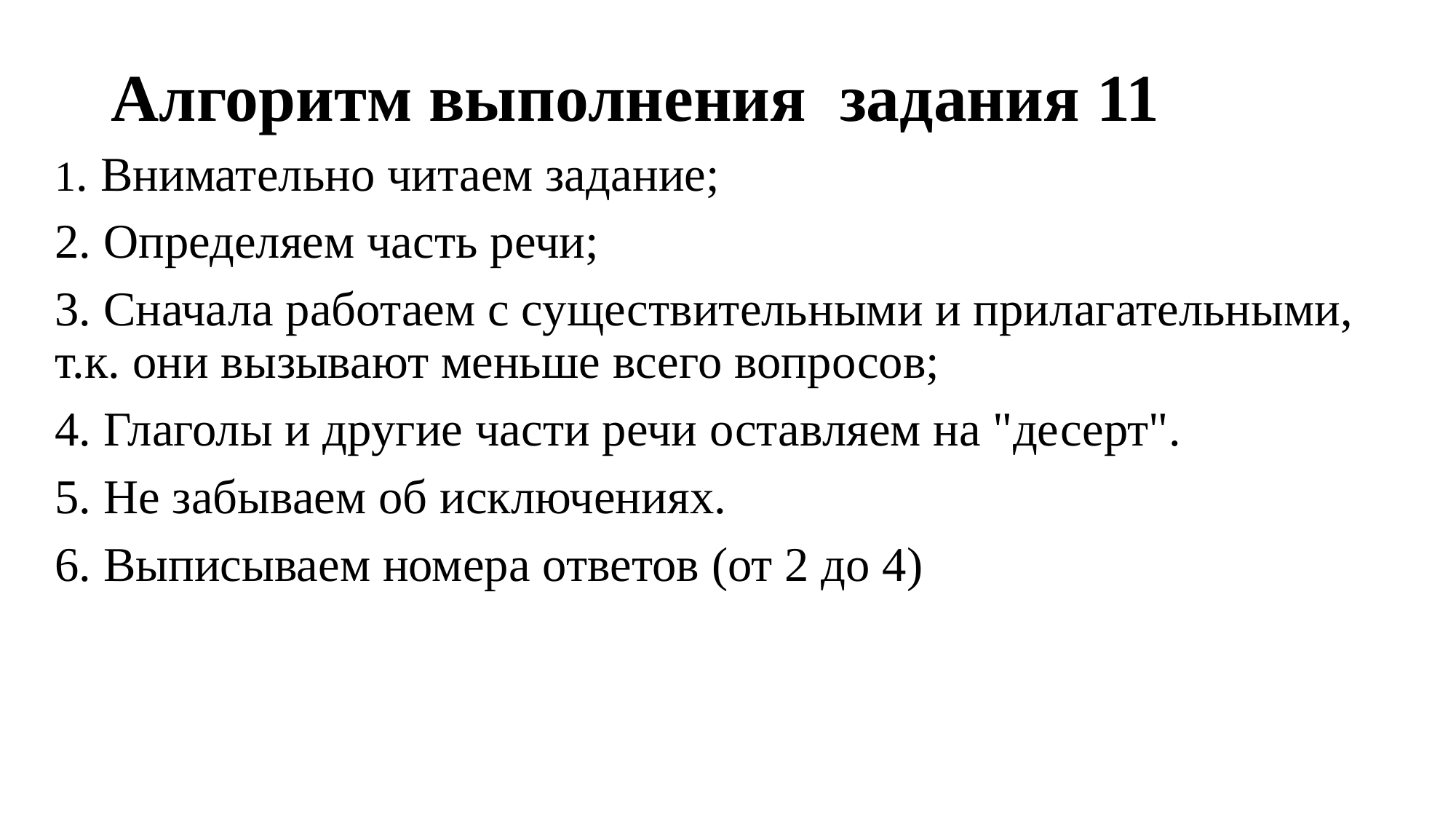

# Алгоритм выполнения  задания 11
1. Внимательно читаем задание;
2. Определяем часть речи;
3. Сначала работаем с существительными и прилагательными, т.к. они вызывают меньше всего вопросов;
4. Глаголы и другие части речи оставляем на "десерт".
5. Не забываем об исключениях.
6. Выписываем номера ответов (от 2 до 4)